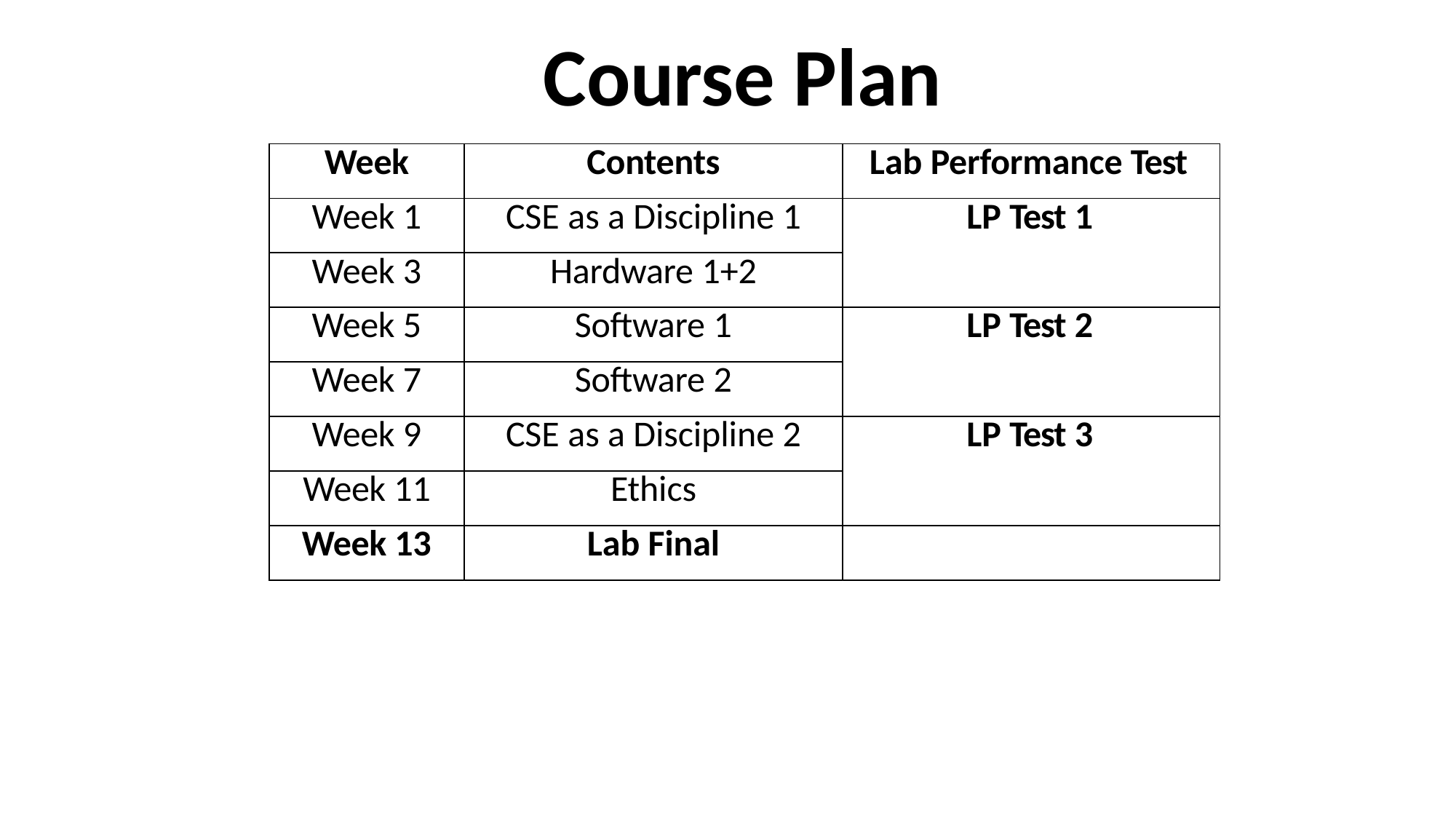

# Course Plan
| Week | Contents | Lab Performance Test |
| --- | --- | --- |
| Week 1 | CSE as a Discipline 1 | LP Test 1 |
| Week 3 | Hardware 1+2 |  |
| Week 5 | Software 1 | LP Test 2 |
| Week 7 | Software 2 |  |
| Week 9 | CSE as a Discipline 2 | LP Test 3 |
| Week 11 | Ethics |  |
| Week 13 | Lab Final |  |